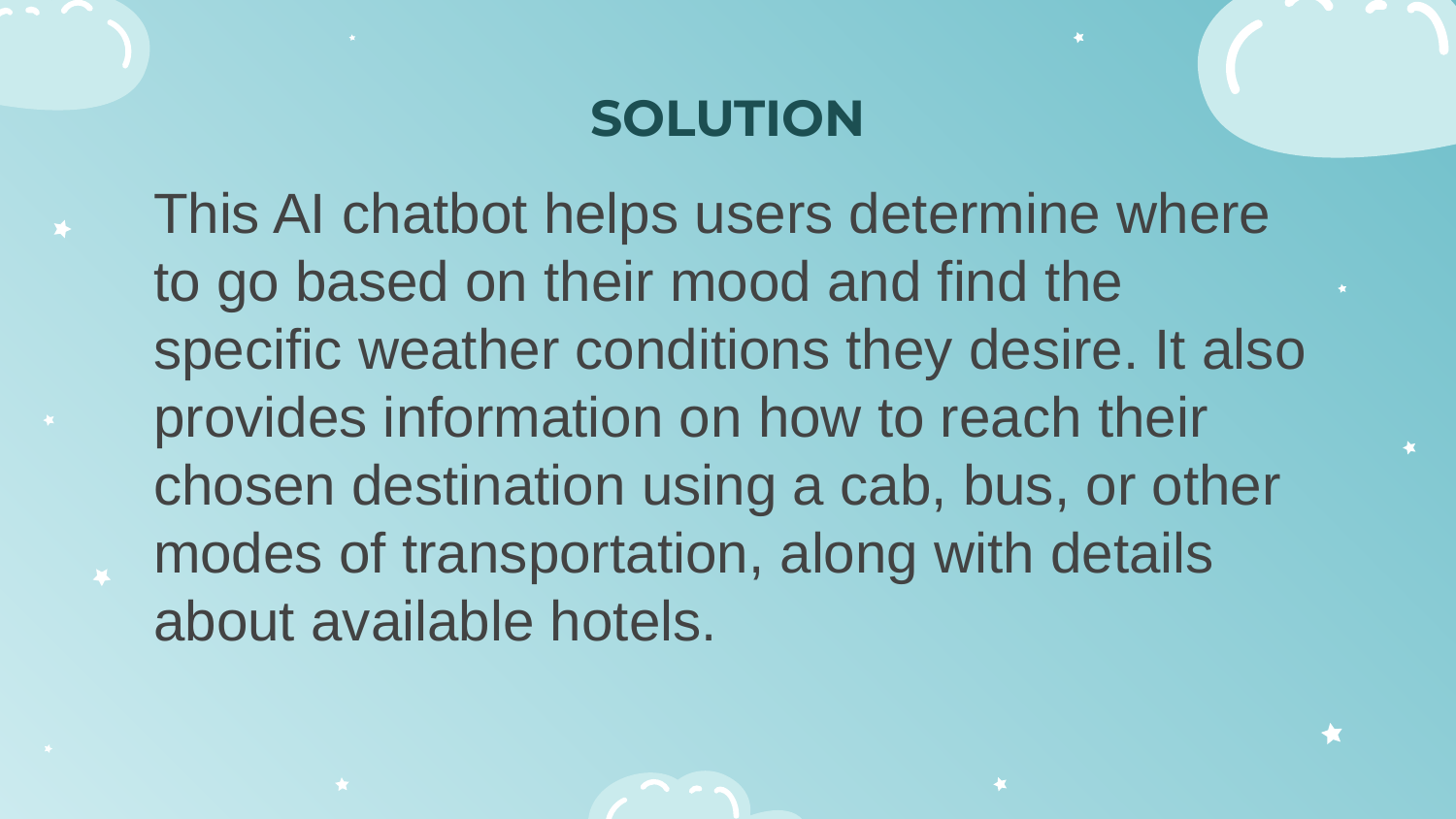

# SOLUTION
This AI chatbot helps users determine where to go based on their mood and find the specific weather conditions they desire. It also provides information on how to reach their chosen destination using a cab, bus, or other modes of transportation, along with details about available hotels.